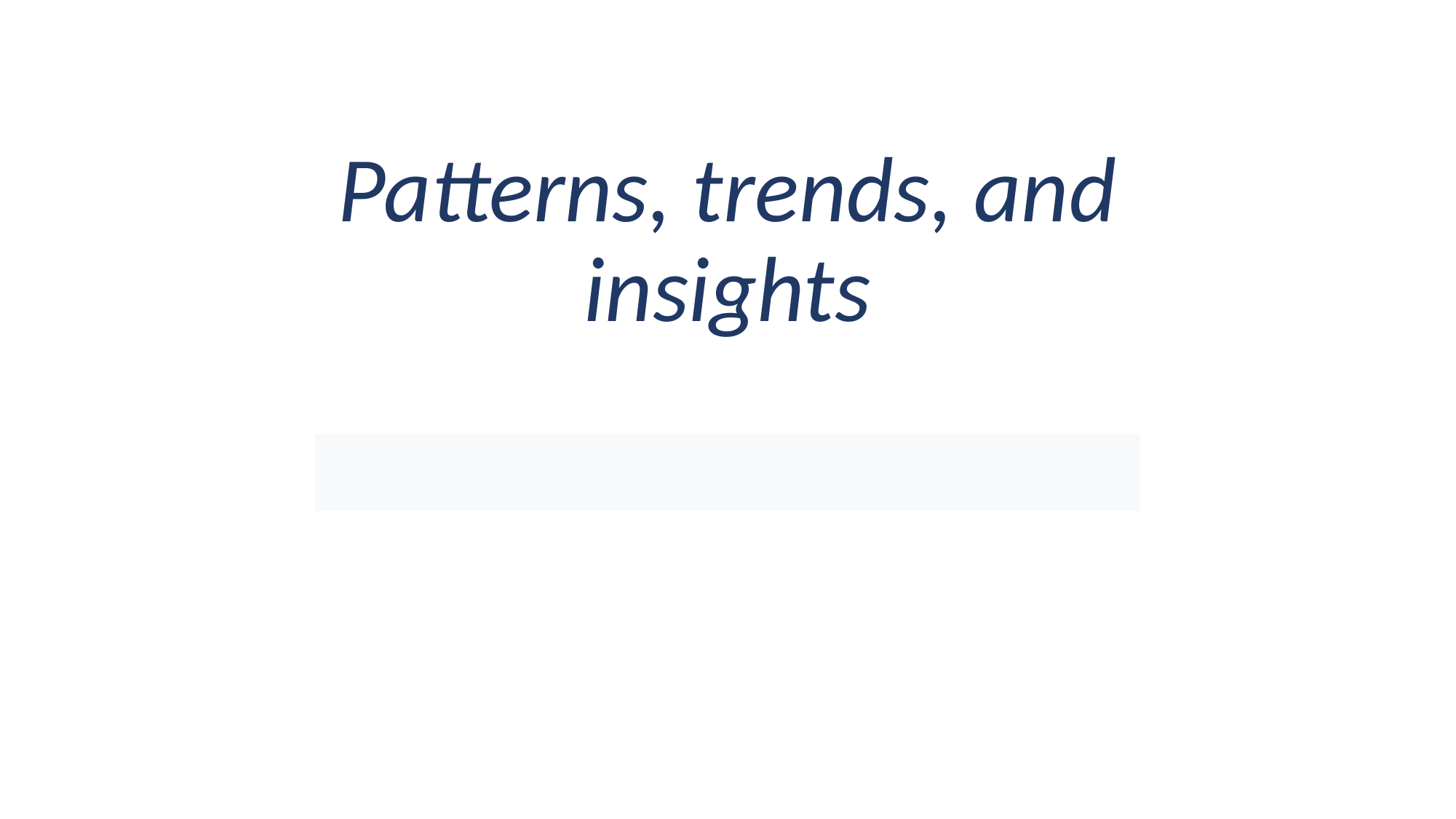

# Patterns, trends, and insights
|  |
| --- |